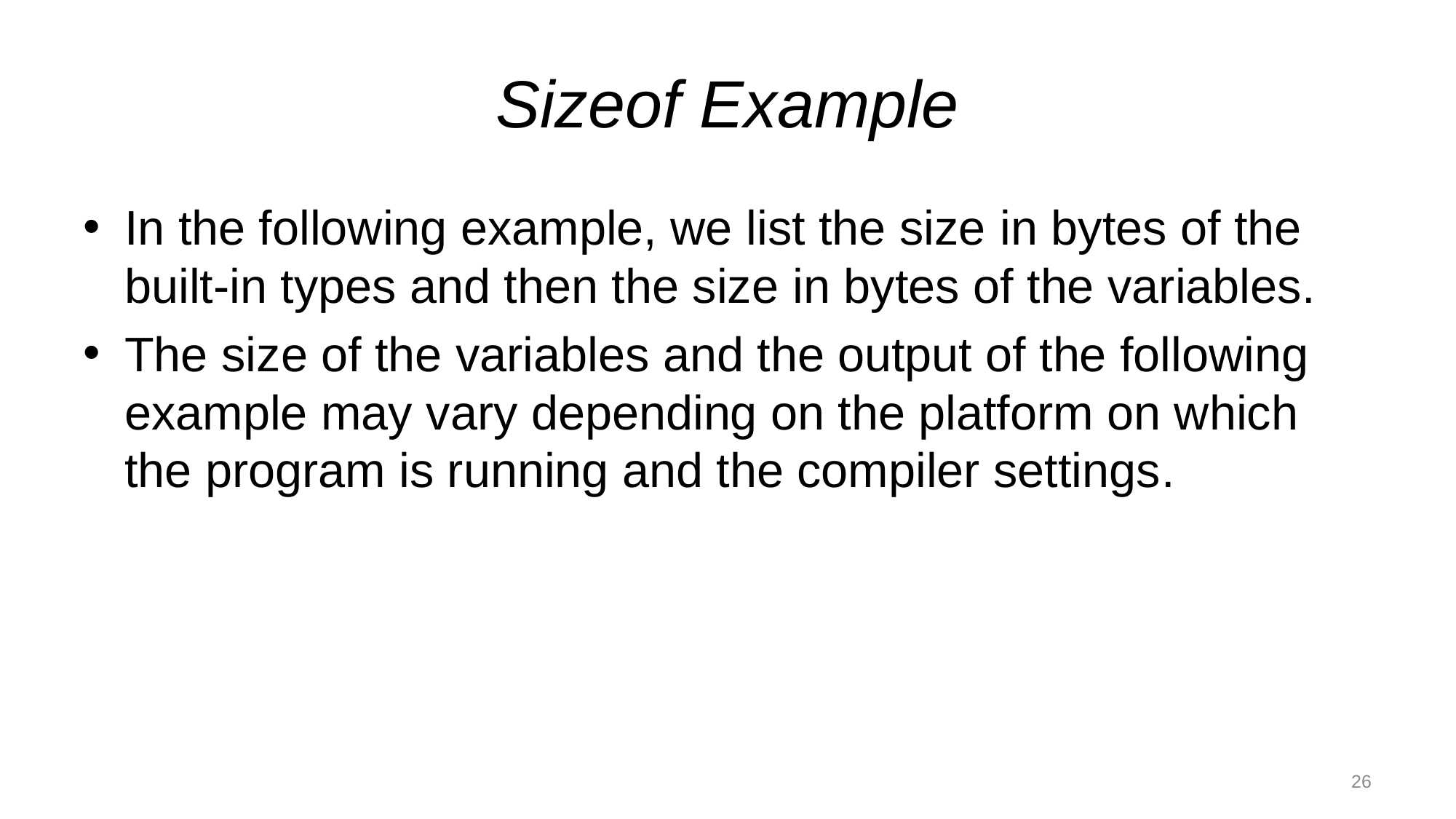

# Sizeof Example
In the following example, we list the size in bytes of the built-in types and then the size in bytes of the variables.
The size of the variables and the output of the following example may vary depending on the platform on which the program is running and the compiler settings.
26